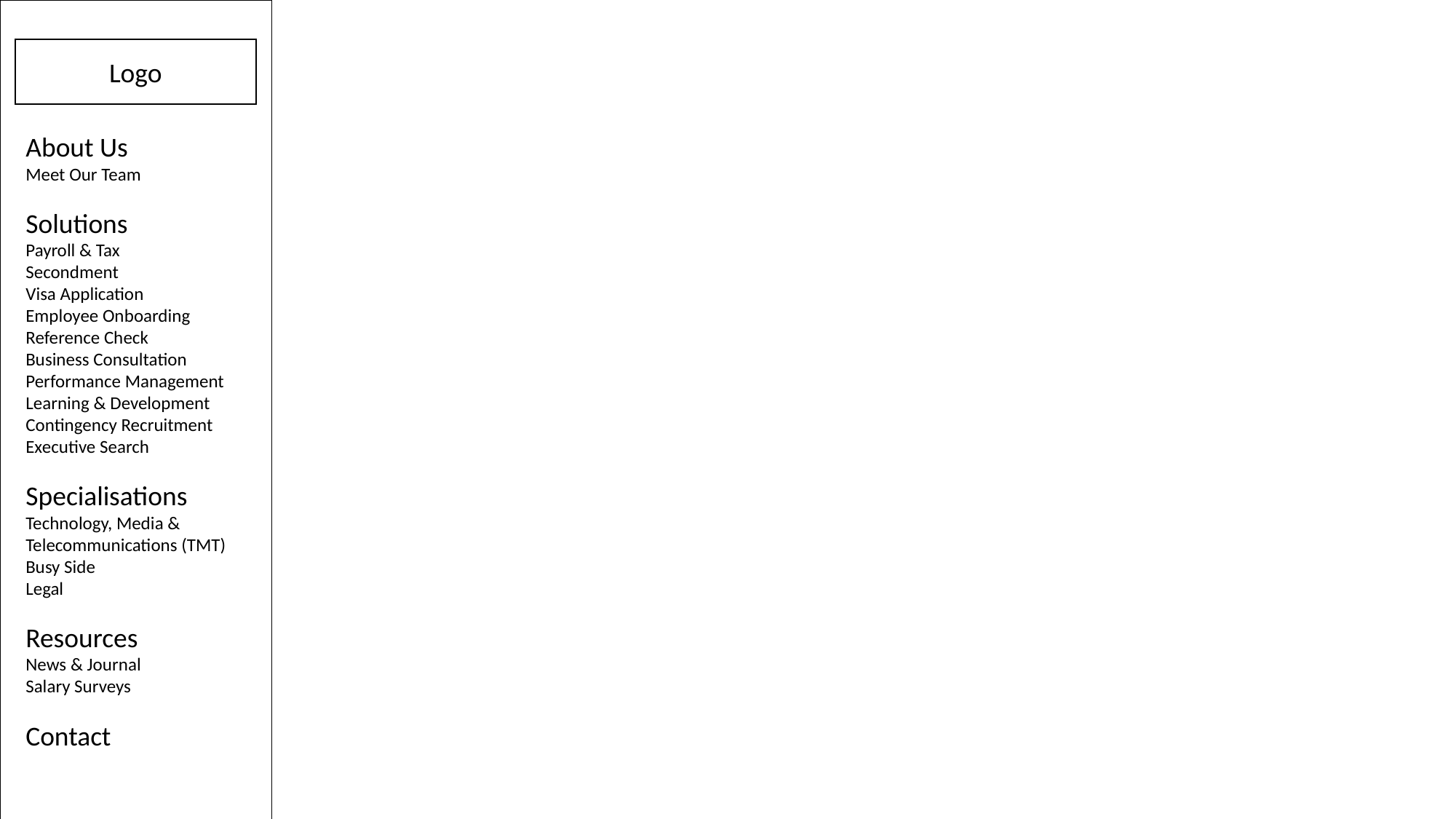

Logo
About Us
Meet Our Team

Solutions
Payroll & Tax
Secondment
Visa Application
Employee Onboarding
Reference Check
Business Consultation
Performance Management
Learning & Development
Contingency Recruitment
Executive Search

Specialisations
Technology, Media & Telecommunications (TMT)
Busy Side
Legal

Resources
News & Journal
Salary Surveys

Contact